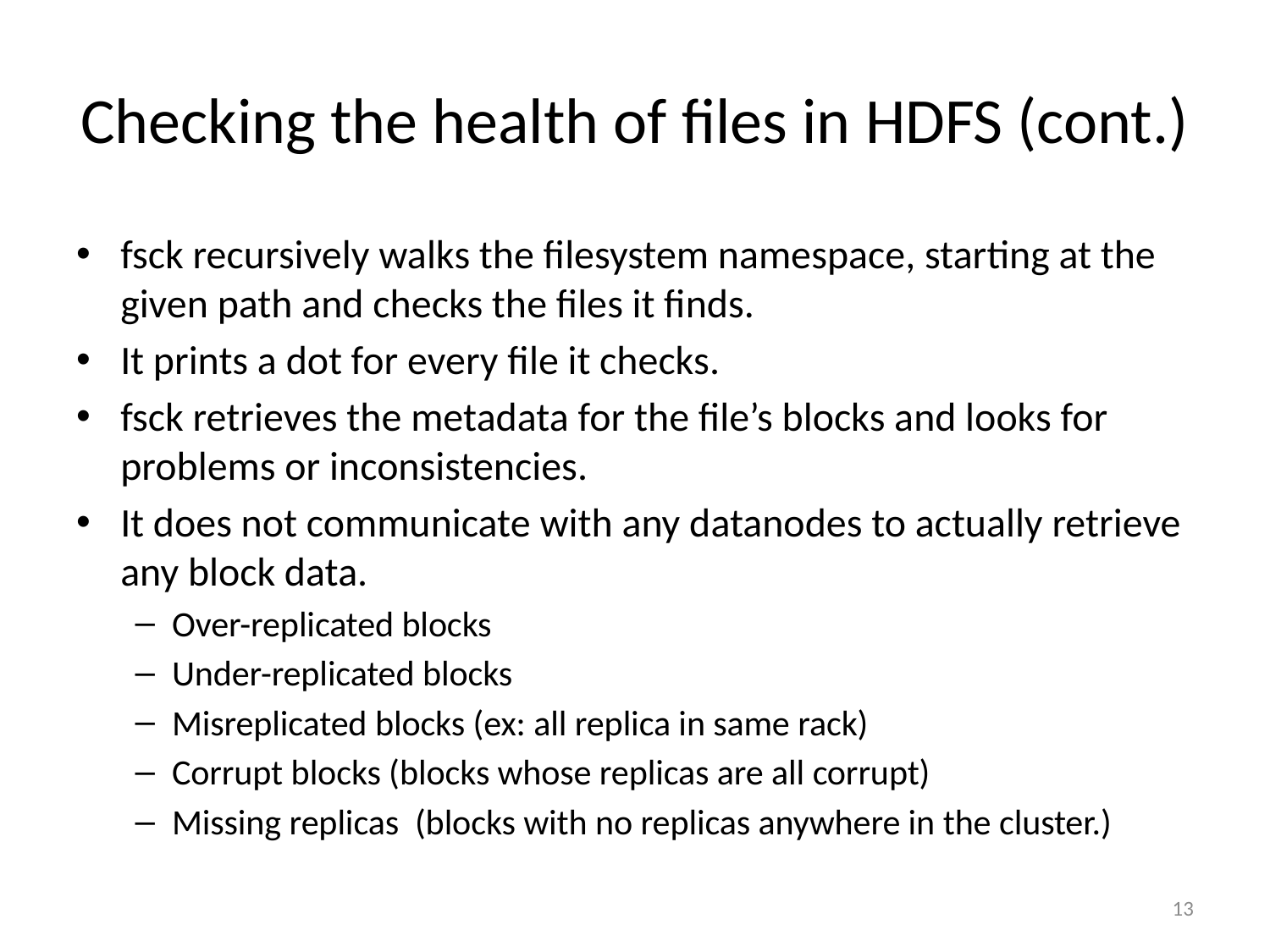

# Checking the health of files in HDFS (cont.)
fsck recursively walks the filesystem namespace, starting at the given path and checks the files it finds.
It prints a dot for every file it checks.
fsck retrieves the metadata for the file’s blocks and looks for problems or inconsistencies.
It does not communicate with any datanodes to actually retrieve any block data.
Over-replicated blocks
Under-replicated blocks
Misreplicated blocks (ex: all replica in same rack)
Corrupt blocks (blocks whose replicas are all corrupt)
Missing replicas  (blocks with no replicas anywhere in the cluster.)
13